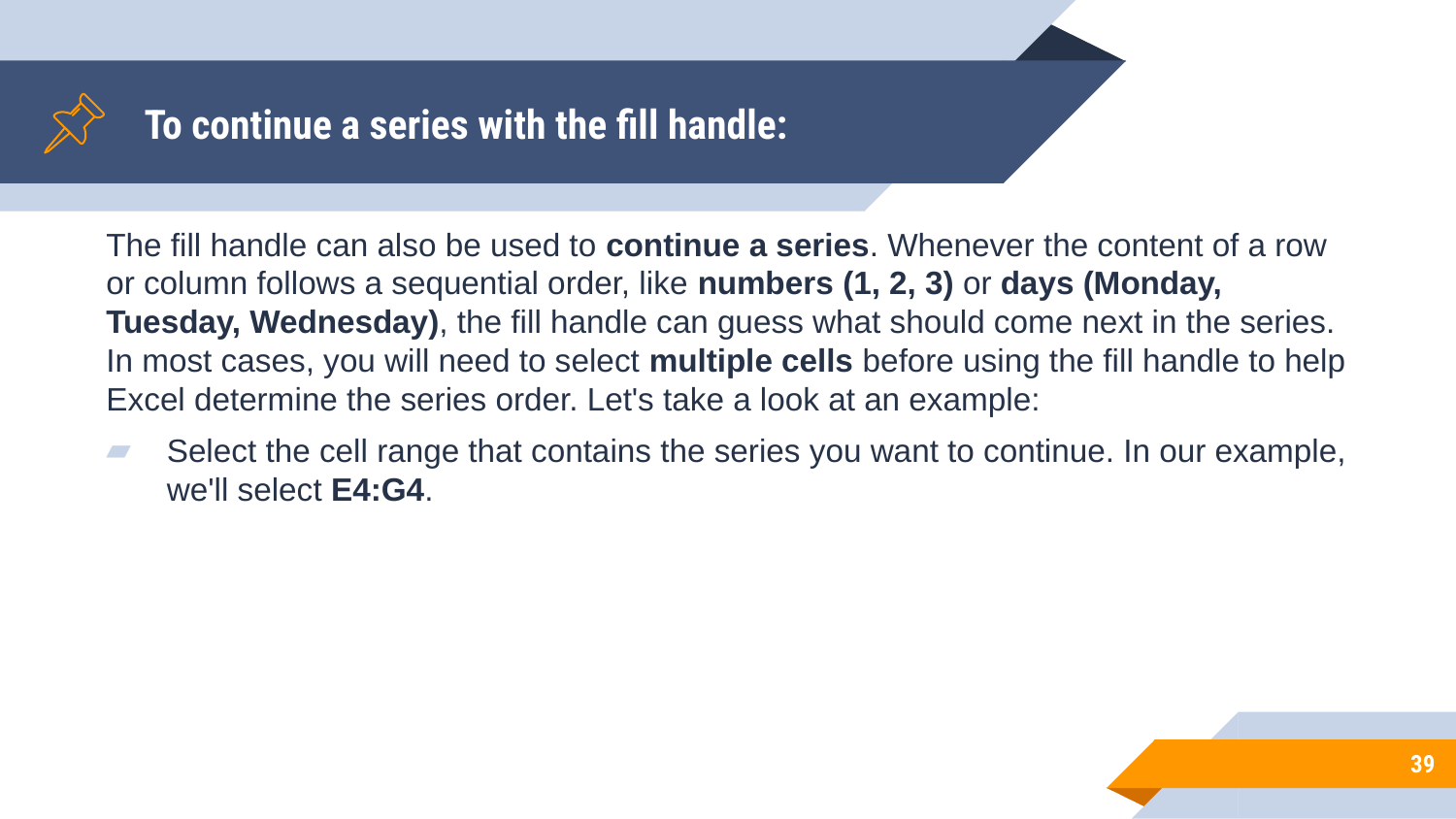

# To continue a series with the fill handle:

The fill handle can also be used to continue a series. Whenever the content of a row or column follows a sequential order, like numbers (1, 2, 3) or days (Monday, Tuesday, Wednesday), the fill handle can guess what should come next in the series. In most cases, you will need to select multiple cells before using the fill handle to help Excel determine the series order. Let's take a look at an example:
Select the cell range that contains the series you want to continue. In our example, we'll select E4:G4.
39